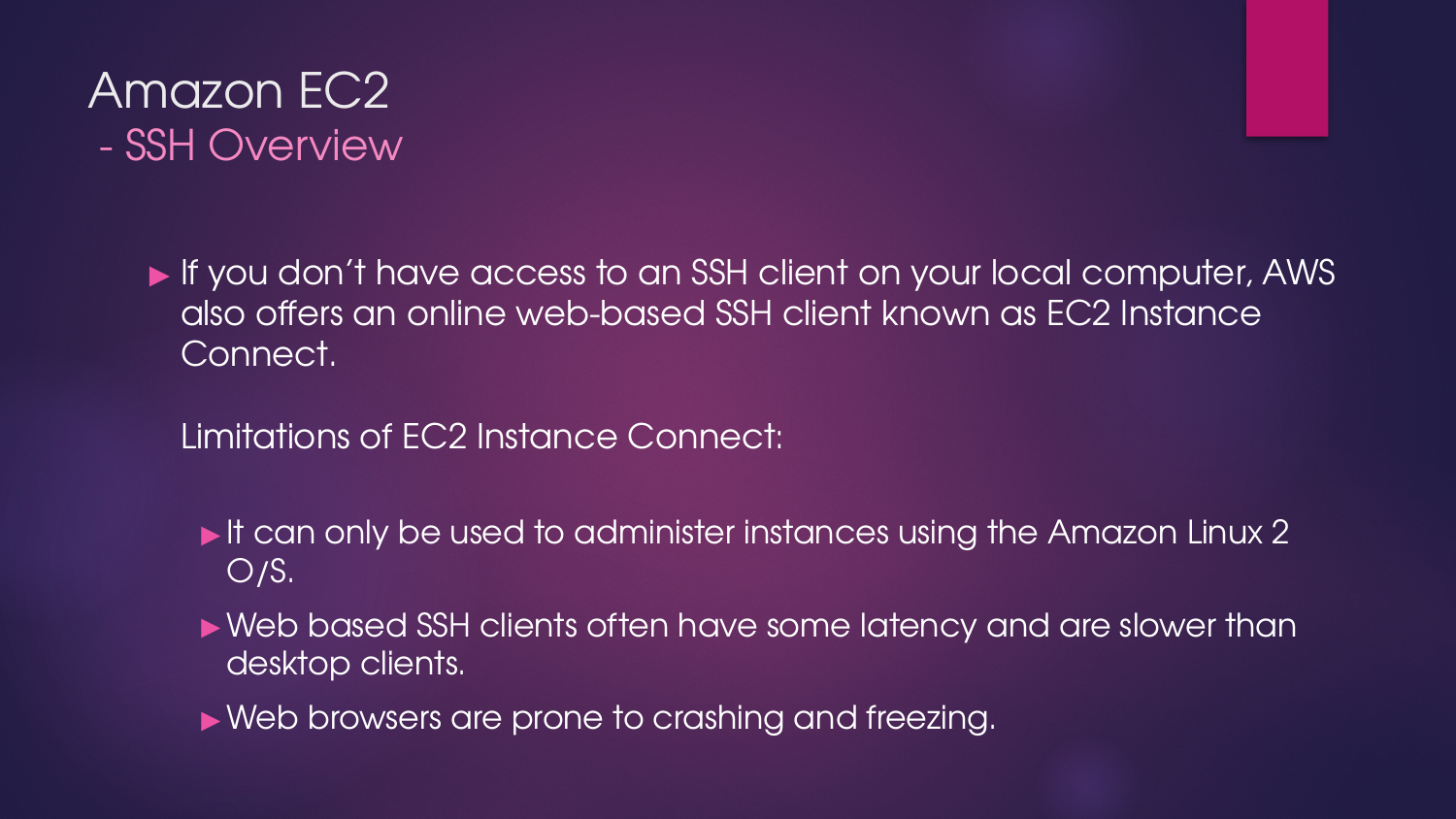

# Amazon EC2 - SSH Overview
If you don’t have access to an SSH client on your local computer, AWS also offers an online web-based SSH client known as EC2 Instance Connect.
Limitations of EC2 Instance Connect:
It can only be used to administer instances using the Amazon Linux 2 O/S.
Web based SSH clients often have some latency and are slower than desktop clients.
Web browsers are prone to crashing and freezing.